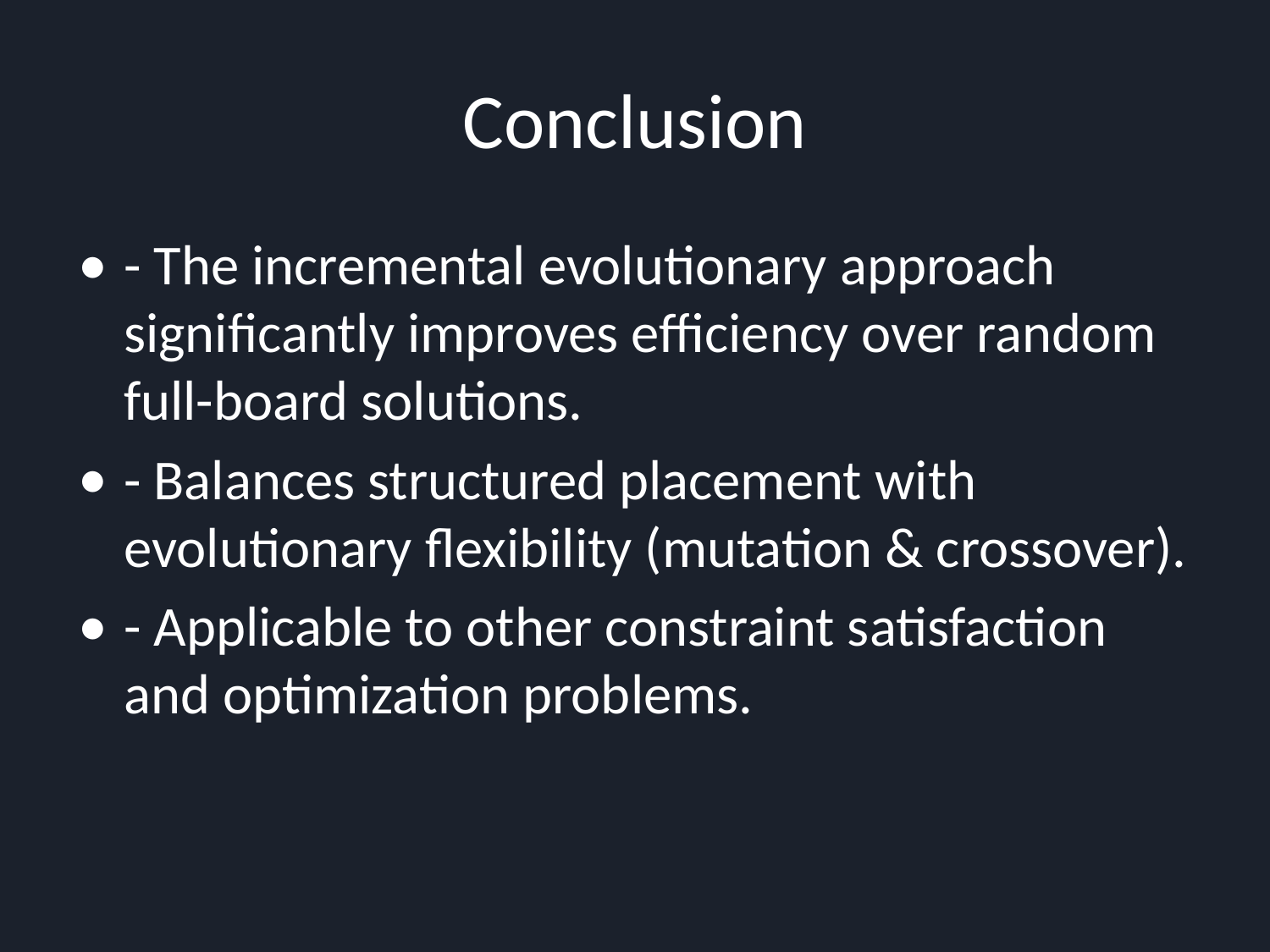

# Conclusion
- The incremental evolutionary approach significantly improves efficiency over random full-board solutions.
- Balances structured placement with evolutionary flexibility (mutation & crossover).
- Applicable to other constraint satisfaction and optimization problems.